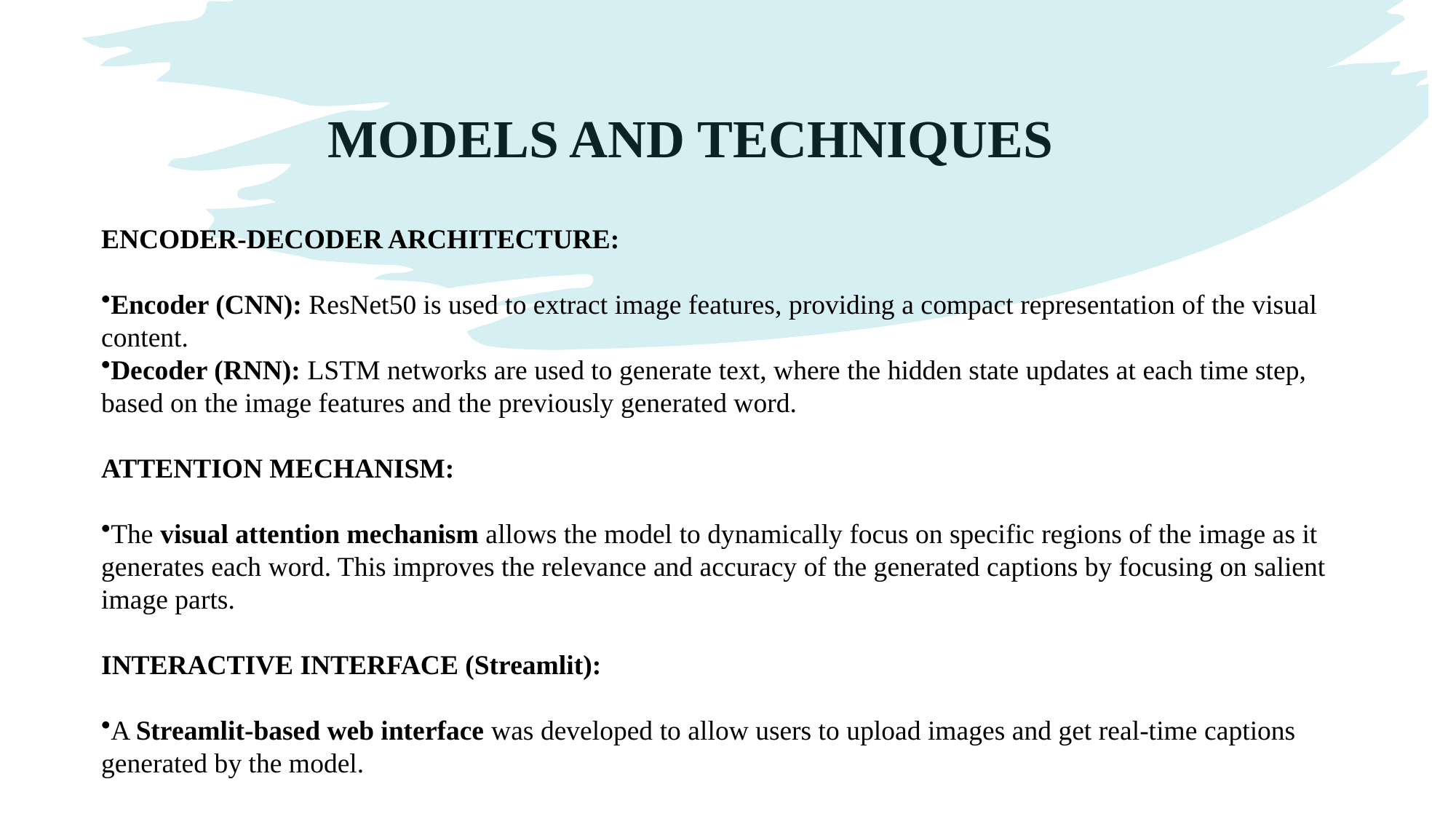

# MODELS AND TECHNIQUES
ENCODER-DECODER ARCHITECTURE:

Encoder (CNN): ResNet50 is used to extract image features, providing a compact representation of the visual content.
Decoder (RNN): LSTM networks are used to generate text, where the hidden state updates at each time step, based on the image features and the previously generated word.

ATTENTION MECHANISM:

The visual attention mechanism allows the model to dynamically focus on specific regions of the image as it generates each word. This improves the relevance and accuracy of the generated captions by focusing on salient image parts.

INTERACTIVE INTERFACE (Streamlit):

A Streamlit-based web interface was developed to allow users to upload images and get real-time captions generated by the model.